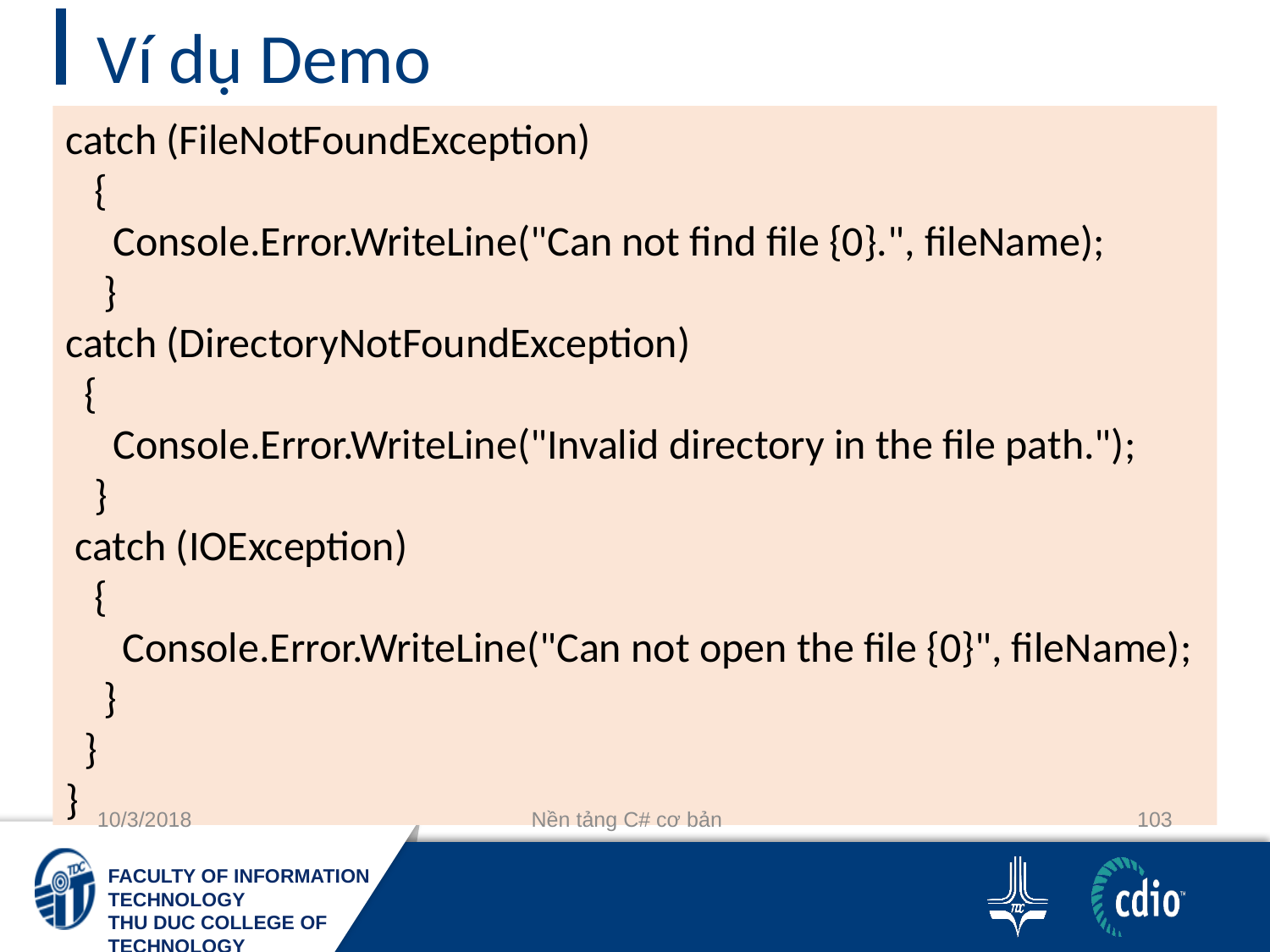

# Ví dụ Demo
catch (FileNotFoundException)
   {
     Console.Error.WriteLine("Can not find file {0}.", fileName);
    }
catch (DirectoryNotFoundException)
  {
     Console.Error.WriteLine("Invalid directory in the file path.");
   }
 catch (IOException)
   {
      Console.Error.WriteLine("Can not open the file {0}", fileName);
    }
  }
}
10/3/2018
Nền tảng C# cơ bản
103